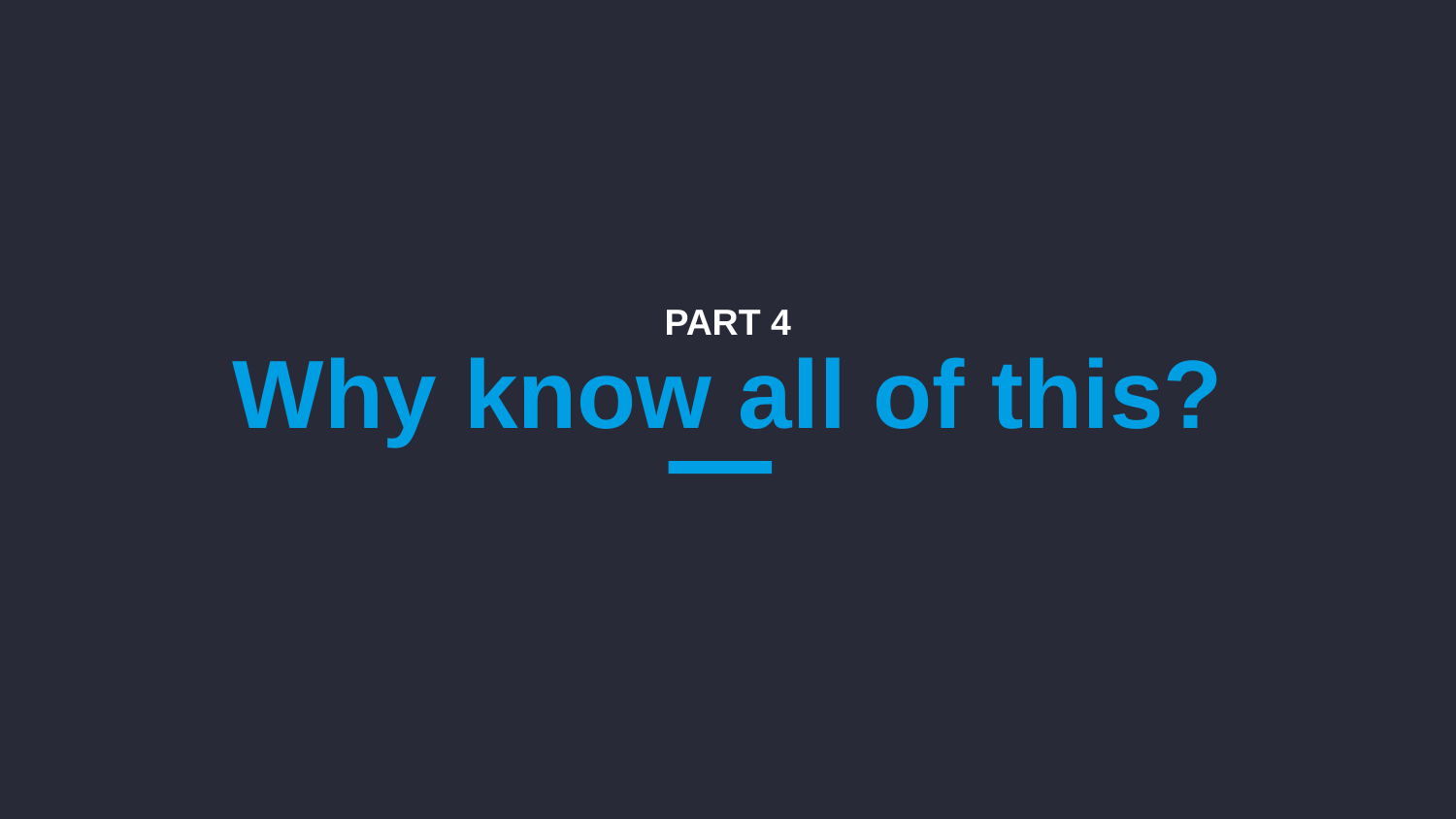

PART 4
Why know all of this?